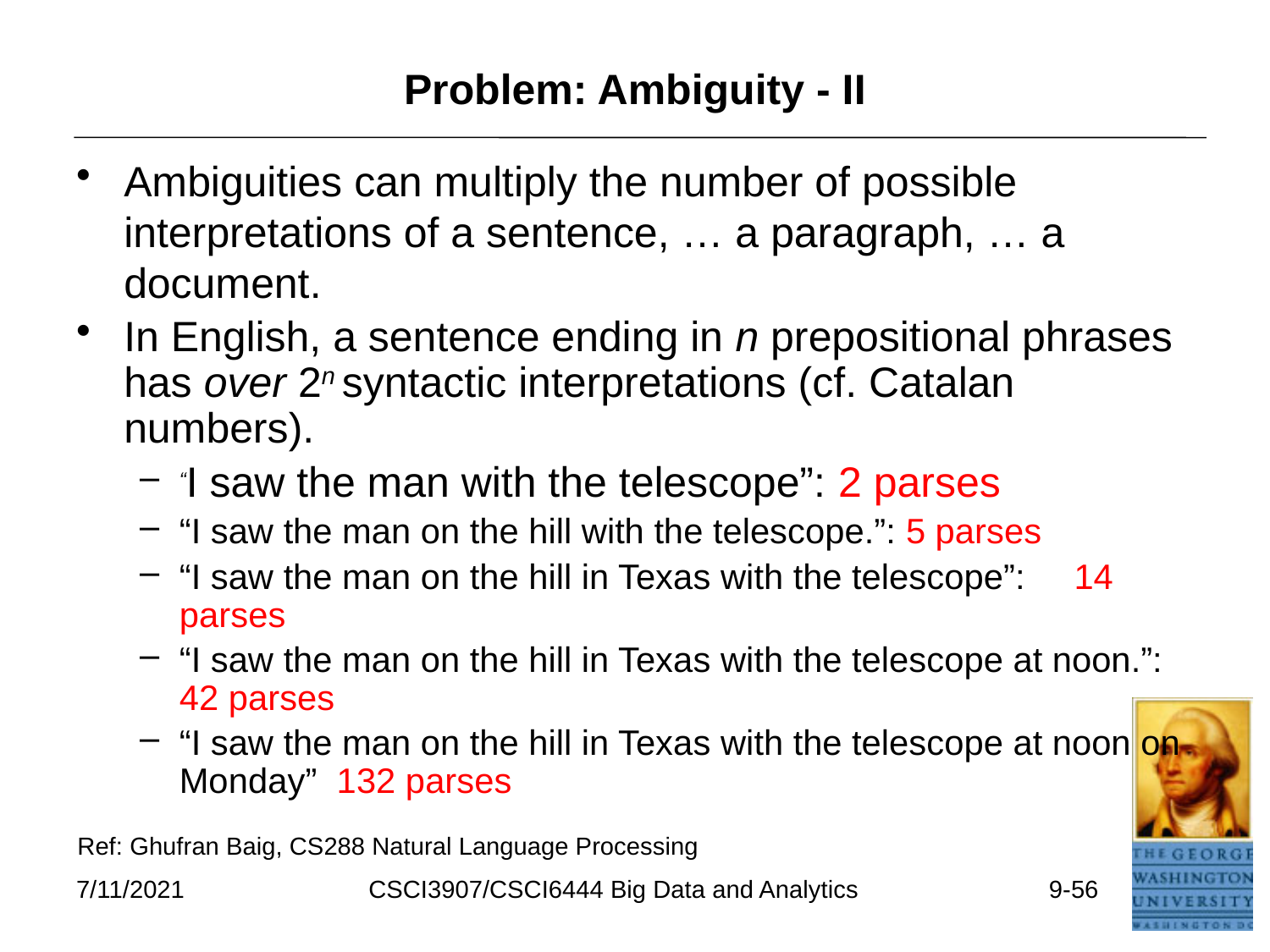

# Problem: Ambiguity - II
Ambiguities can multiply the number of possible interpretations of a sentence, … a paragraph, … a document.
In English, a sentence ending in n prepositional phrases has over 2n syntactic interpretations (cf. Catalan numbers).
“I saw the man with the telescope”: 2 parses
“I saw the man on the hill with the telescope.”: 5 parses
“I saw the man on the hill in Texas with the telescope”:     14 parses
“I saw the man on the hill in Texas with the telescope at noon.”: 42 parses
“I saw the man on the hill in Texas with the telescope at noon on Monday”  132 parses

Ref: Ghufran Baig, CS288 Natural Language Processing
7/11/2021
CSCI3907/CSCI6444 Big Data and Analytics
9-56